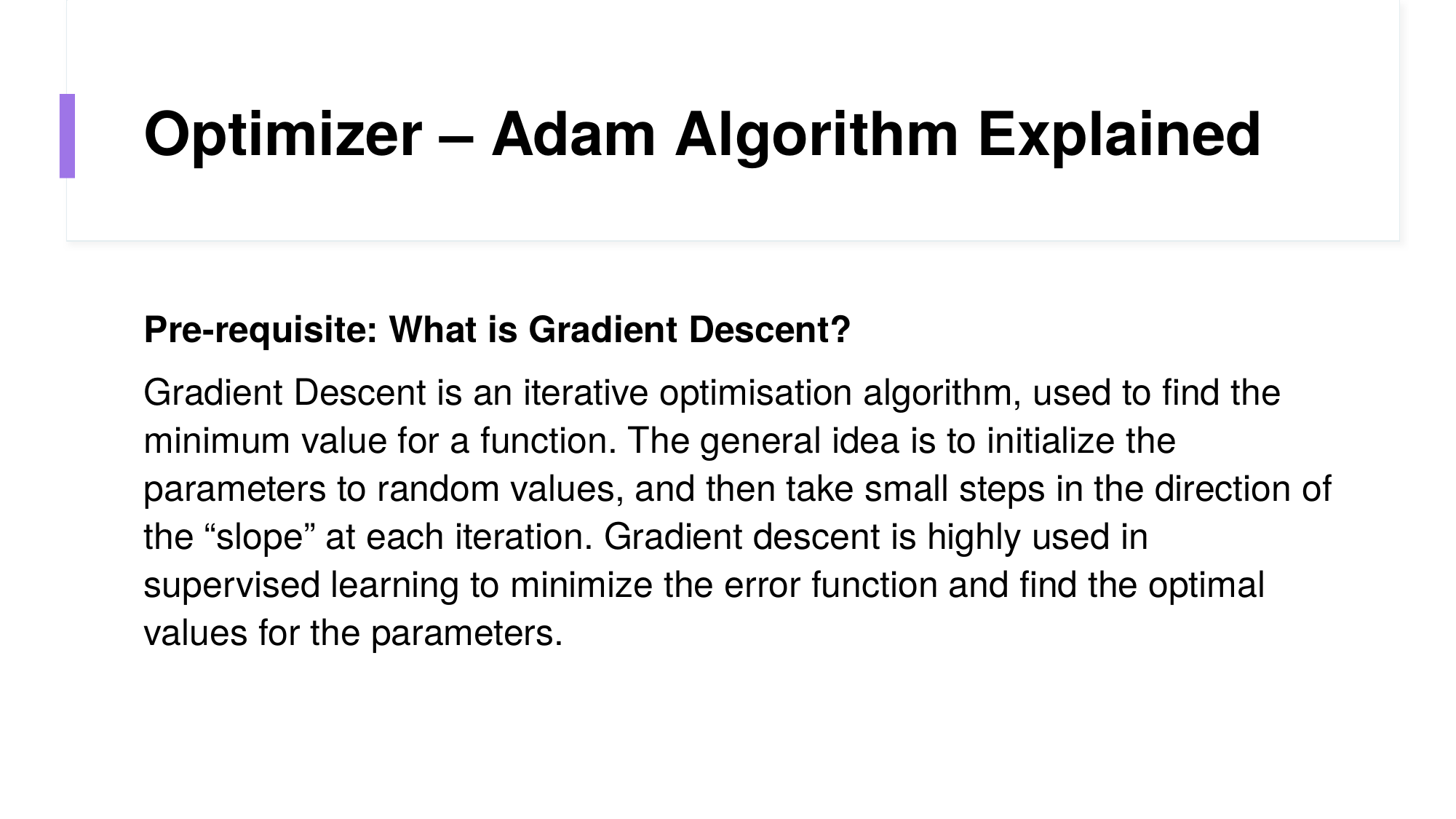

# Optimizer – Adam Algorithm Explained
Pre-requisite: What is Gradient Descent?
Gradient Descent is an iterative optimisation algorithm, used to find the minimum value for a function. The general idea is to initialize the parameters to random values, and then take small steps in the direction of the “slope” at each iteration. Gradient descent is highly used in supervised learning to minimize the error function and find the optimal values for the parameters.